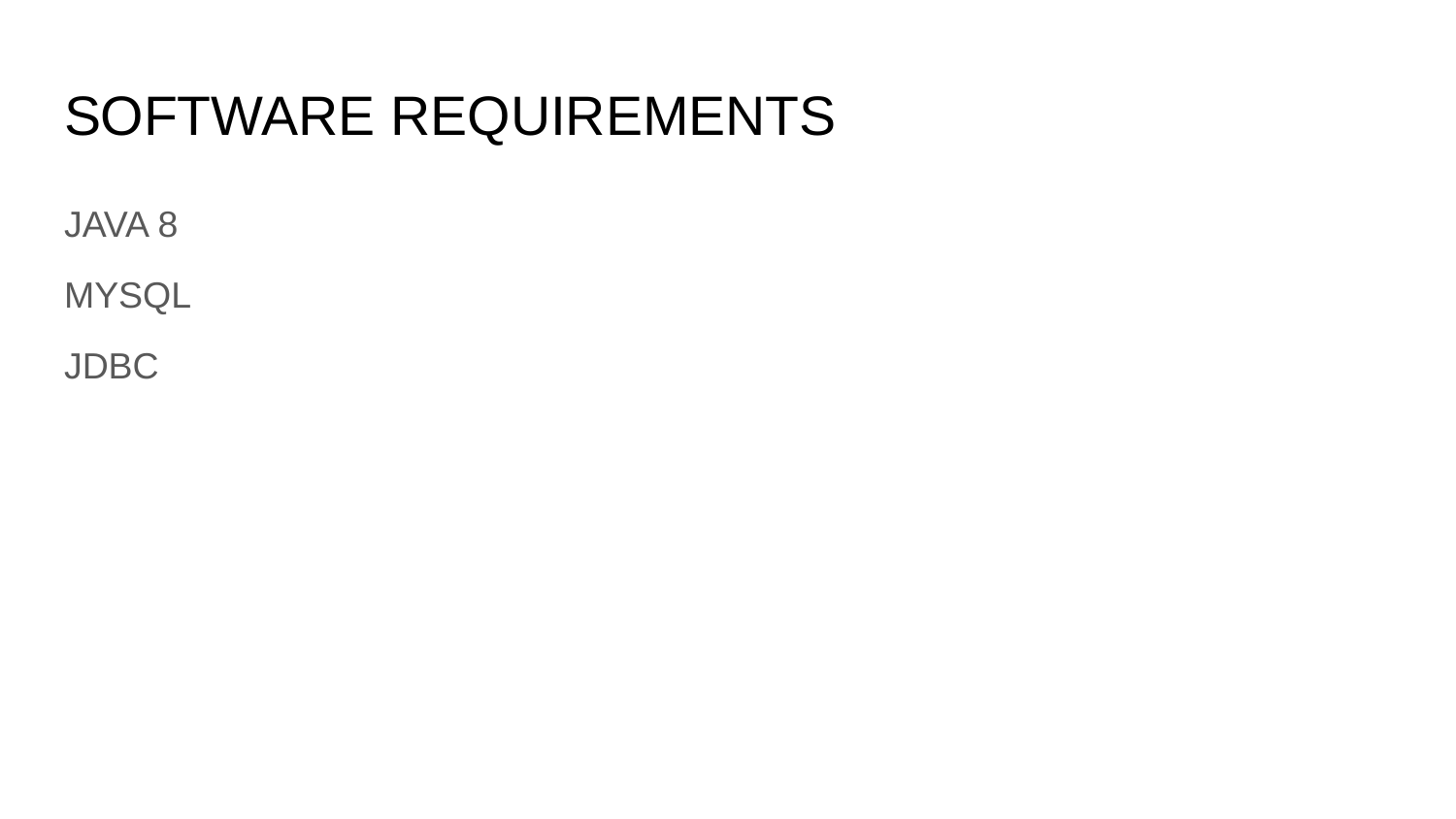

# SOFTWARE REQUIREMENTS
JAVA 8
MYSQL
JDBC